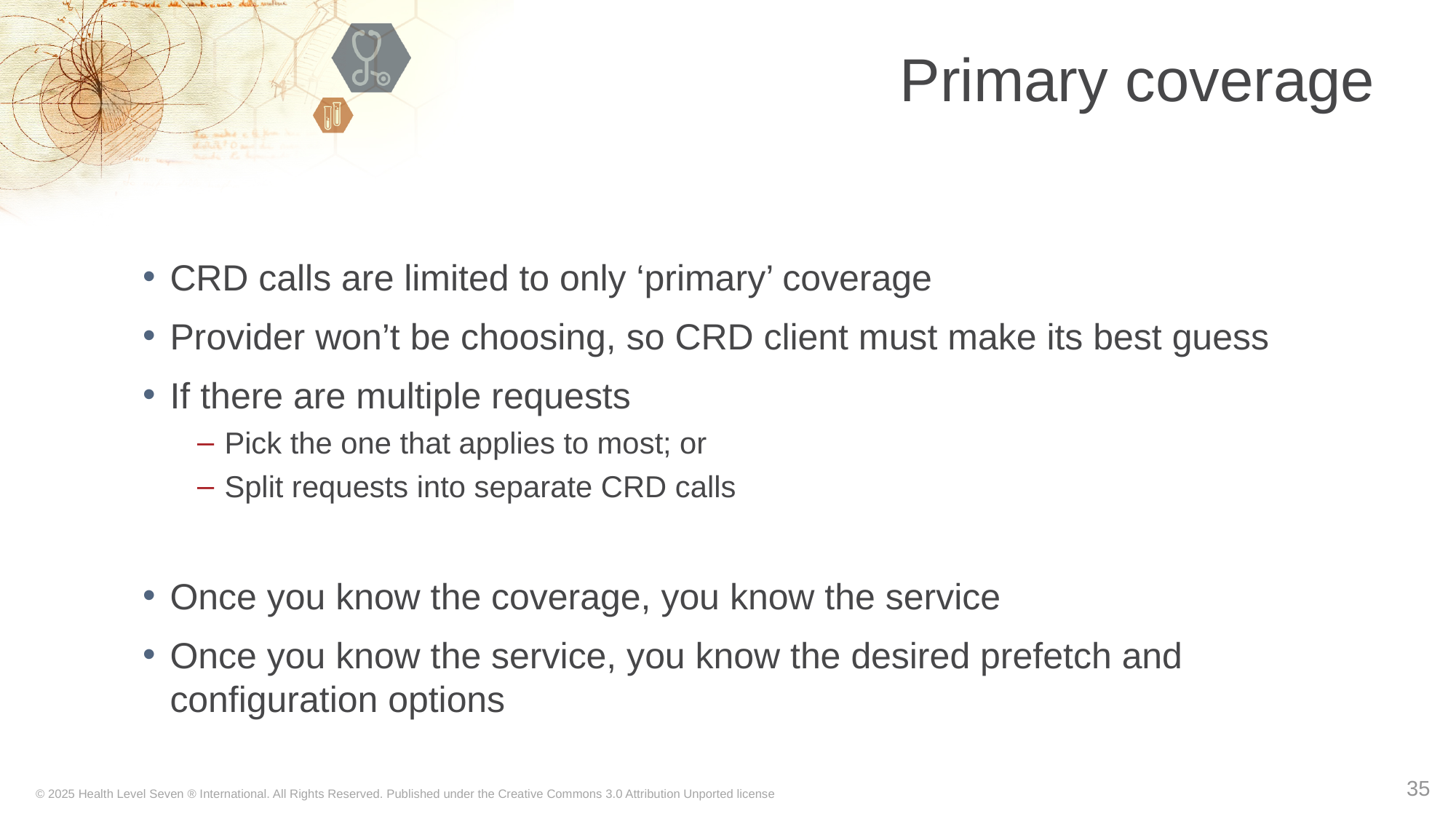

# Primary coverage
CRD calls are limited to only ‘primary’ coverage
Provider won’t be choosing, so CRD client must make its best guess
If there are multiple requests
Pick the one that applies to most; or
Split requests into separate CRD calls

Once you know the coverage, you know the service
Once you know the service, you know the desired prefetch and configuration options
35